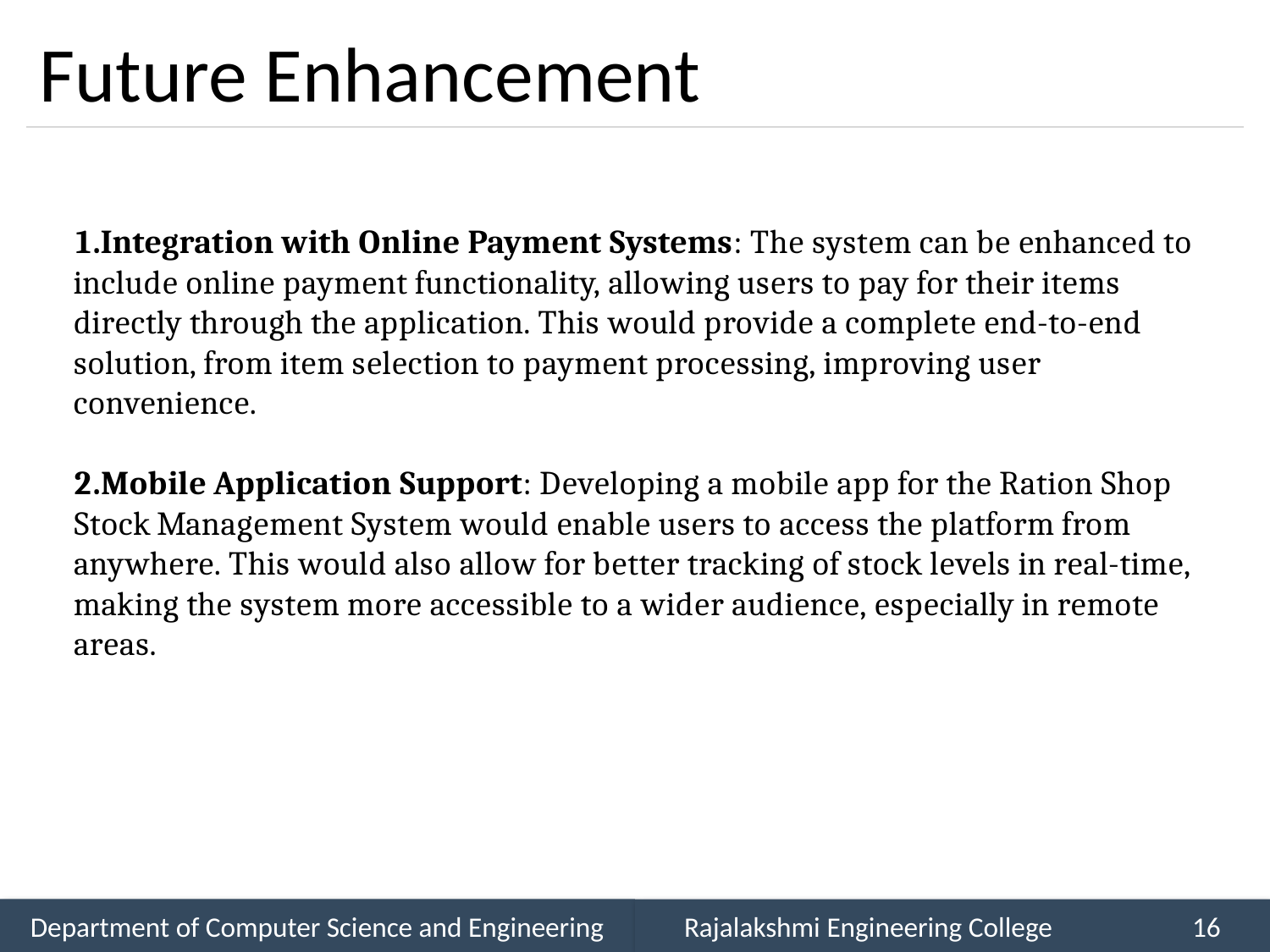

# Future Enhancement

Integration with Online Payment Systems: The system can be enhanced to include online payment functionality, allowing users to pay for their items directly through the application. This would provide a complete end-to-end solution, from item selection to payment processing, improving user convenience.

Mobile Application Support: Developing a mobile app for the Ration Shop Stock Management System would enable users to access the platform from anywhere. This would also allow for better tracking of stock levels in real-time, making the system more accessible to a wider audience, especially in remote areas.